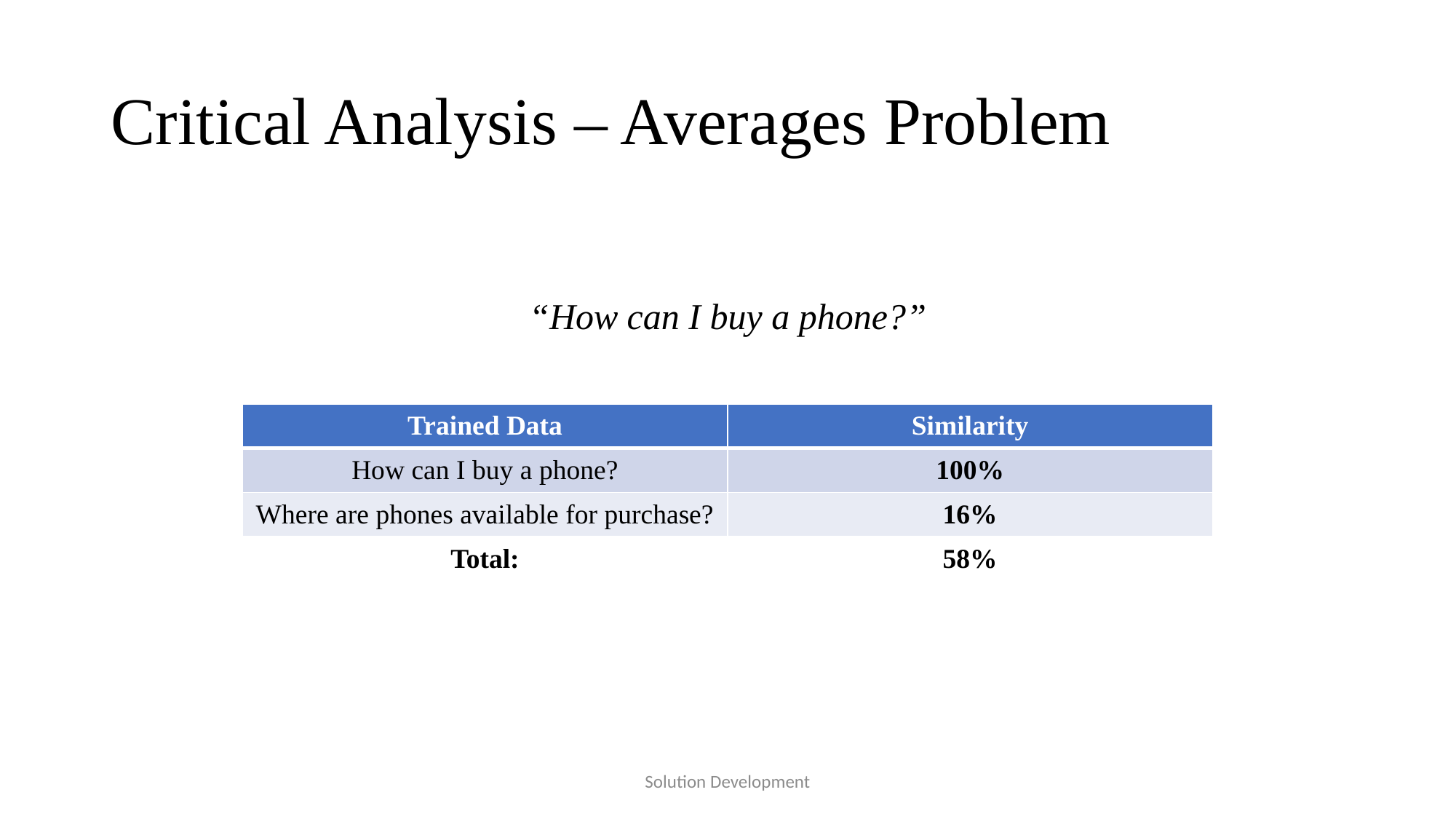

# Critical Analysis – Averages Problem
“How can I buy a phone?”
| Trained Data | Similarity |
| --- | --- |
| How can I buy a phone? | 100% |
| Where are phones available for purchase? | 16% |
| Total: | 58% |
Solution Development